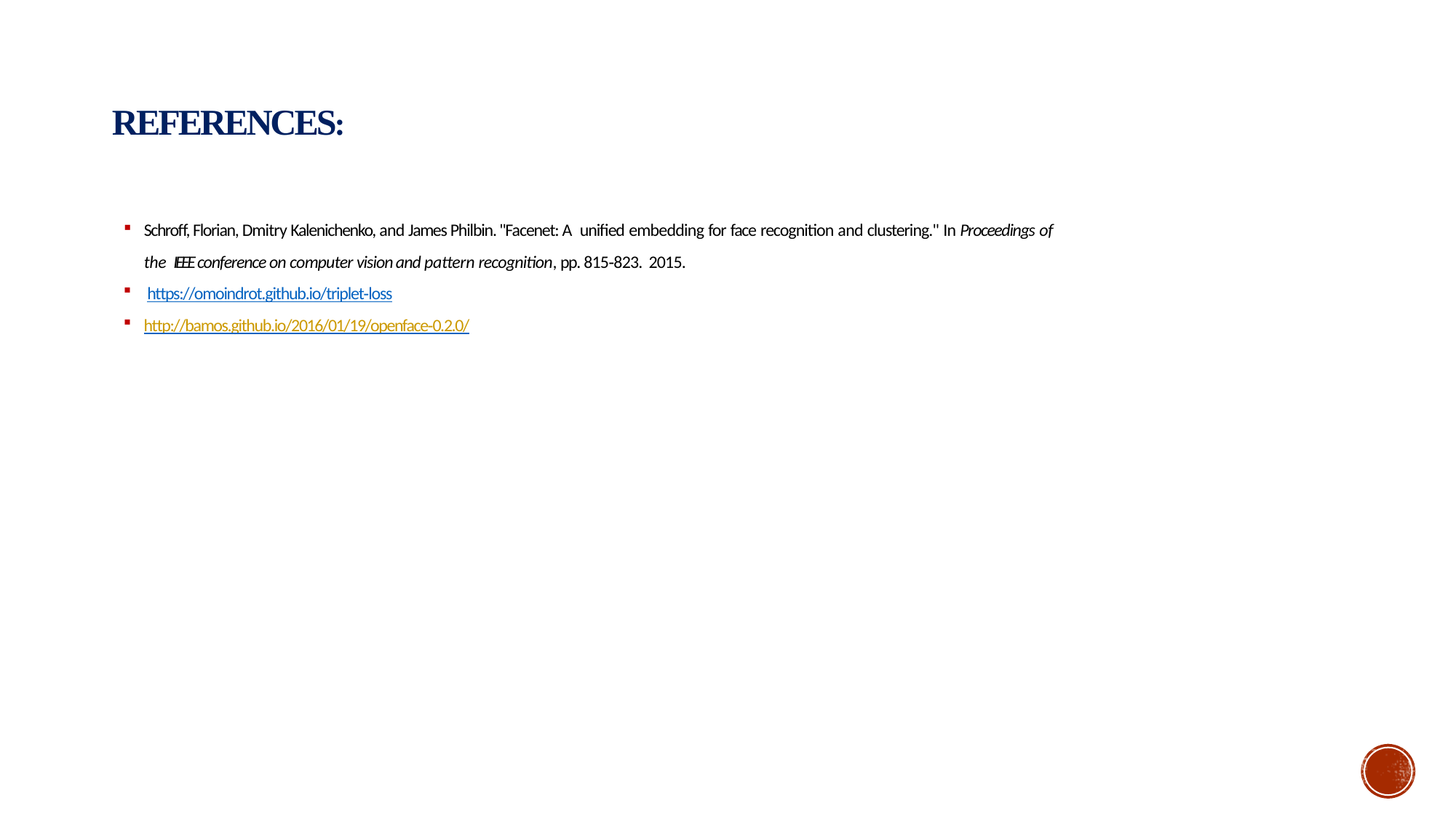

# References:
Schroff, Florian, Dmitry Kalenichenko, and James Philbin. "Facenet: A  unified embedding for face recognition and clustering." In Proceedings of the  IEEE conference on computer vision and pattern recognition, pp. 815‐823.  2015.
https://omoindrot.github.io/triplet‐loss
http://bamos.github.io/2016/01/19/openface‐0.2.0/